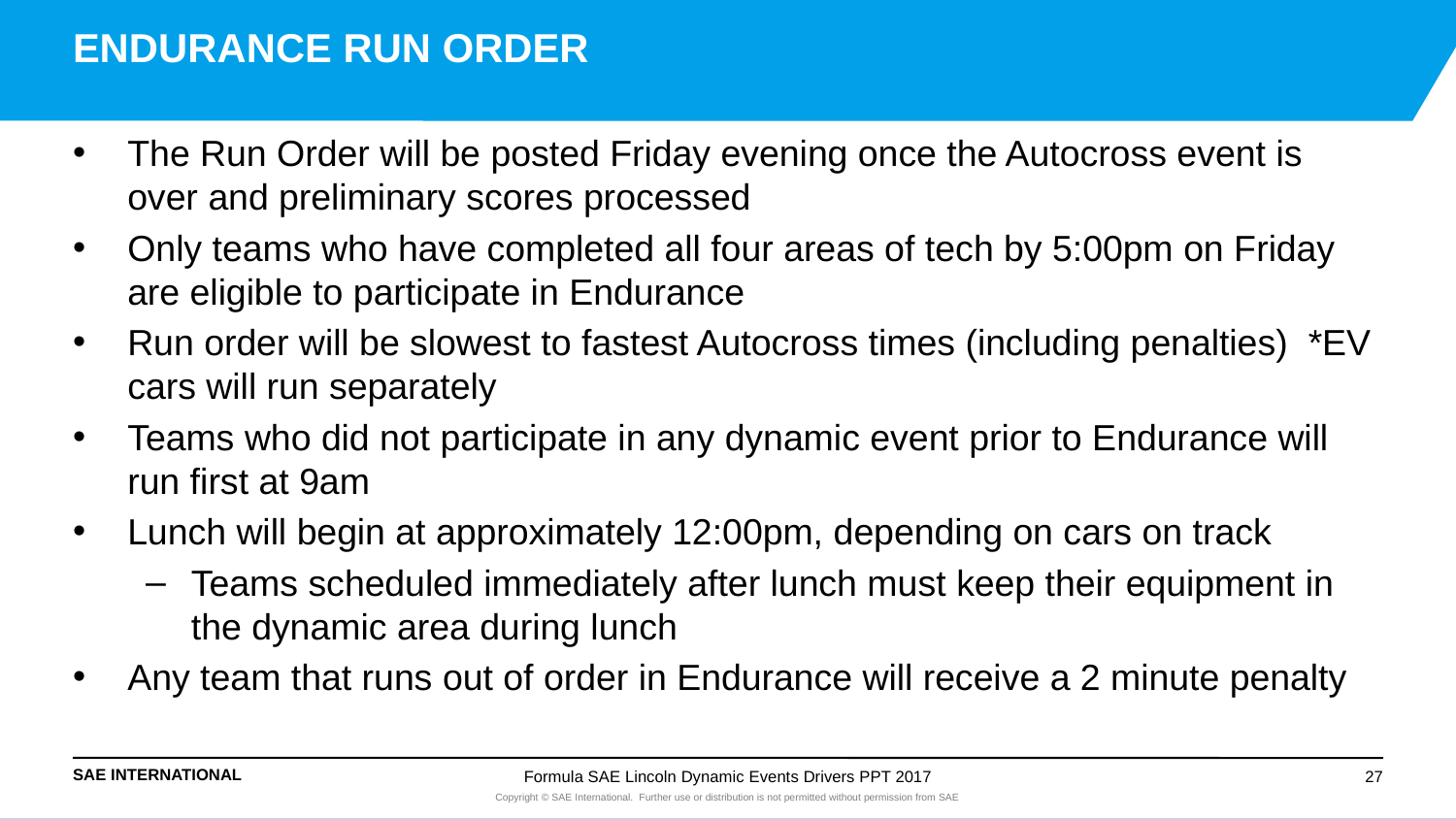

# ENDURANCE RUN ORDER
The Run Order will be posted Friday evening once the Autocross event is over and preliminary scores processed
Only teams who have completed all four areas of tech by 5:00pm on Friday are eligible to participate in Endurance
Run order will be slowest to fastest Autocross times (including penalties)  *EV cars will run separately
Teams who did not participate in any dynamic event prior to Endurance will run first at 9am
Lunch will begin at approximately 12:00pm, depending on cars on track
Teams scheduled immediately after lunch must keep their equipment in the dynamic area during lunch
Any team that runs out of order in Endurance will receive a 2 minute penalty
Formula SAE Lincoln Dynamic Events Drivers PPT 2017
27